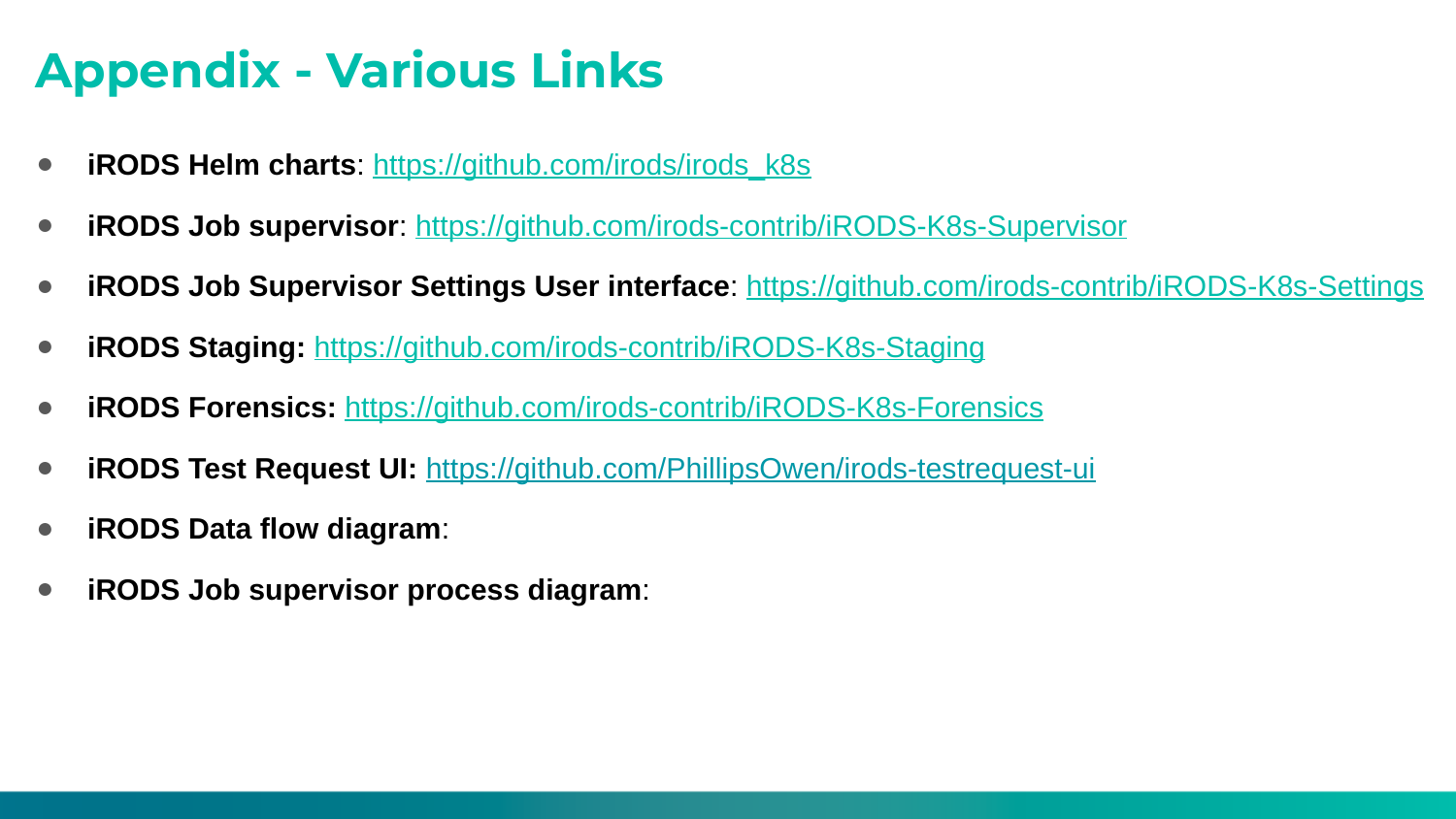

# Appendix - Various Links
iRODS Helm charts: https://github.com/irods/irods_k8s
iRODS Job supervisor: https://github.com/irods-contrib/iRODS-K8s-Supervisor
iRODS Job Supervisor Settings User interface: https://github.com/irods-contrib/iRODS-K8s-Settings
iRODS Staging: https://github.com/irods-contrib/iRODS-K8s-Staging
iRODS Forensics: https://github.com/irods-contrib/iRODS-K8s-Forensics
iRODS Test Request UI: https://github.com/PhillipsOwen/irods-testrequest-ui
iRODS Data flow diagram:
iRODS Job supervisor process diagram: